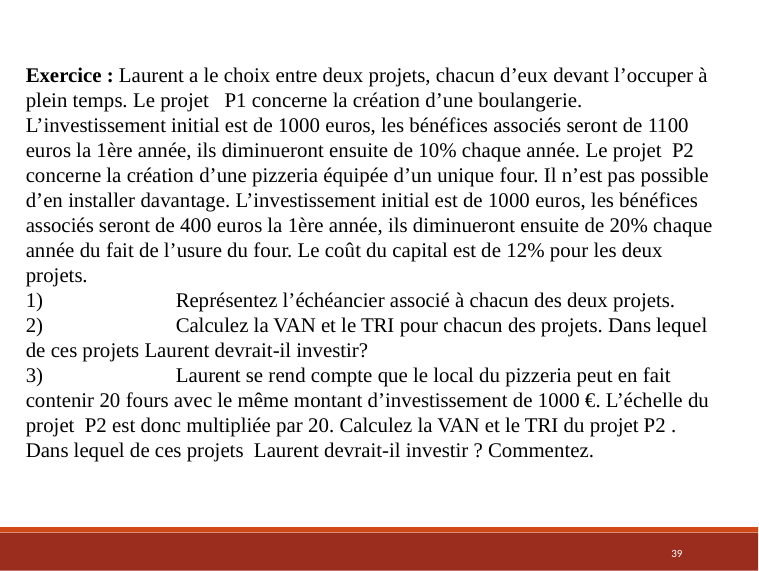

Exercice : Laurent a le choix entre deux projets, chacun d’eux devant l’occuper à plein temps. Le projet   P1 concerne la création d’une boulangerie. L’investissement initial est de 1000 euros, les bénéfices associés seront de 1100 euros la 1ère année, ils diminueront ensuite de 10% chaque année. Le projet  P2  concerne la création d’une pizzeria équipée d’un unique four. Il n’est pas possible d’en installer davantage. L’investissement initial est de 1000 euros, les bénéfices associés seront de 400 euros la 1ère année, ils diminueront ensuite de 20% chaque année du fait de l’usure du four. Le coût du capital est de 12% pour les deux projets.
1)	Représentez l’échéancier associé à chacun des deux projets.
2)	Calculez la VAN et le TRI pour chacun des projets. Dans lequel de ces projets Laurent devrait-il investir?
3)	Laurent se rend compte que le local du pizzeria peut en fait contenir 20 fours avec le même montant d’investissement de 1000 €. L’échelle du projet  P2 est donc multipliée par 20. Calculez la VAN et le TRI du projet P2 . Dans lequel de ces projets  Laurent devrait-il investir ? Commentez.

39